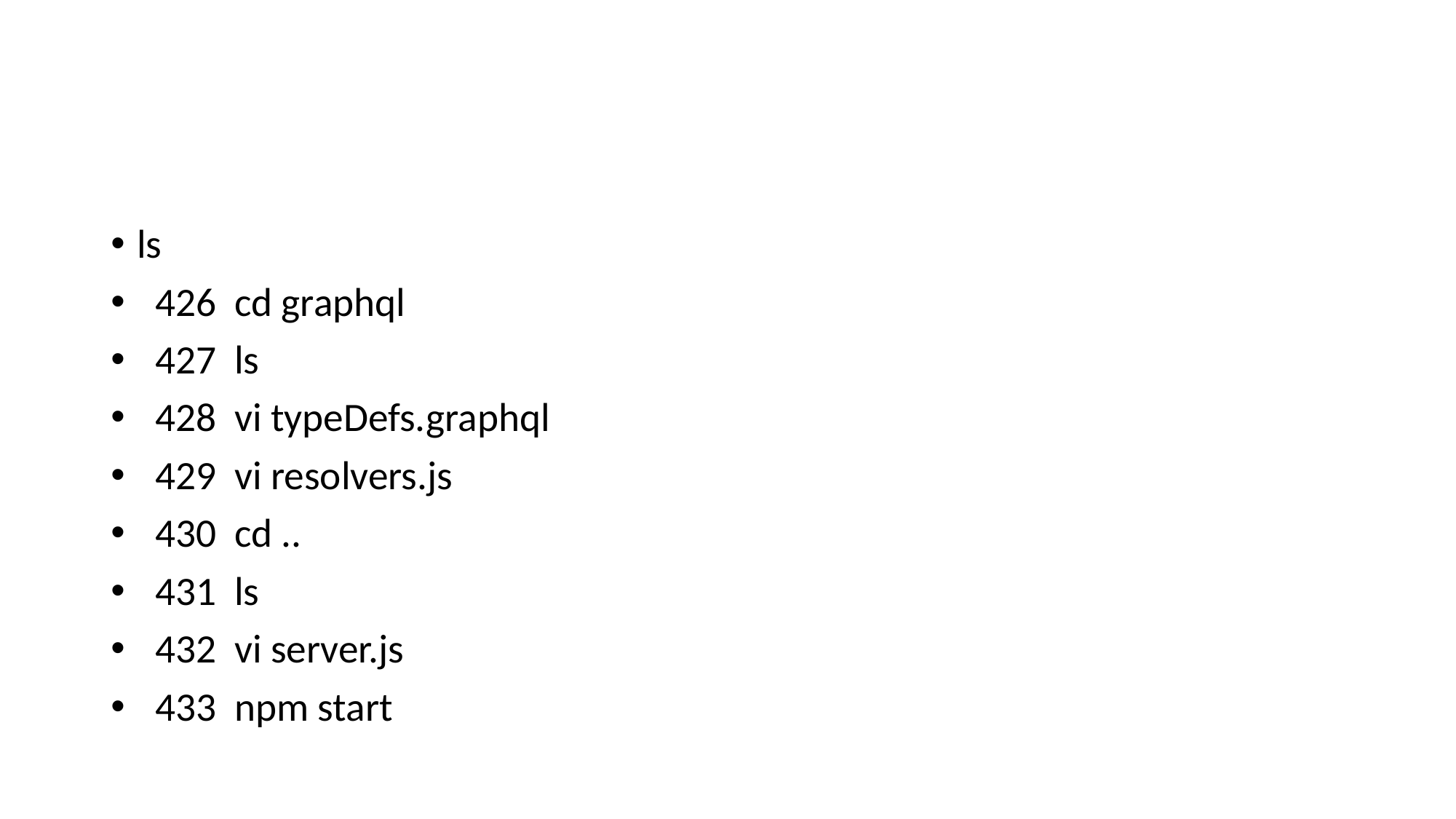

#
ls
  426  cd graphql
  427  ls
  428  vi typeDefs.graphql
  429  vi resolvers.js
  430  cd ..
  431  ls
  432  vi server.js
  433  npm start